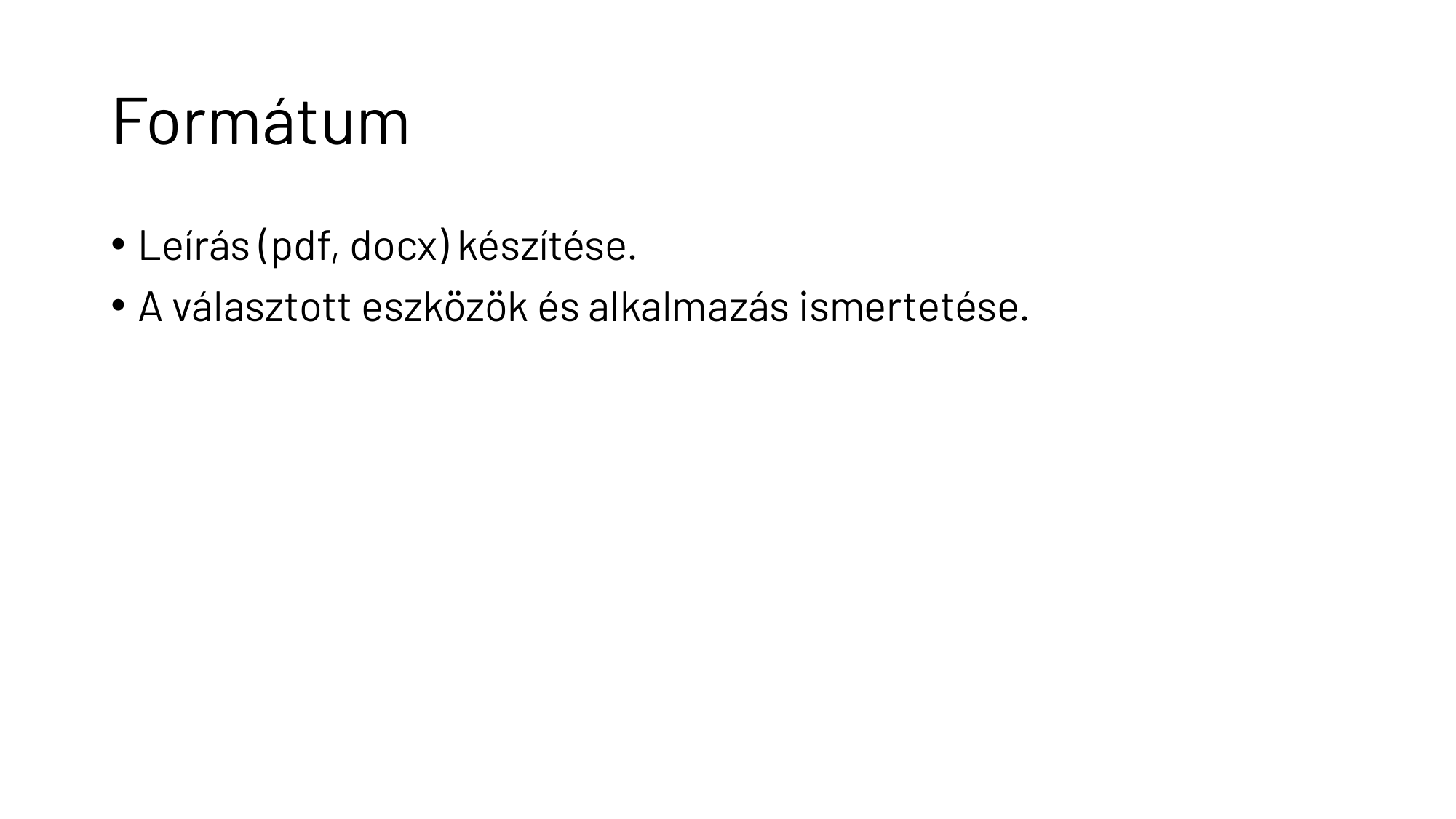

# Formátum
Leírás (pdf, docx) készítése.
A választott eszközök és alkalmazás ismertetése.